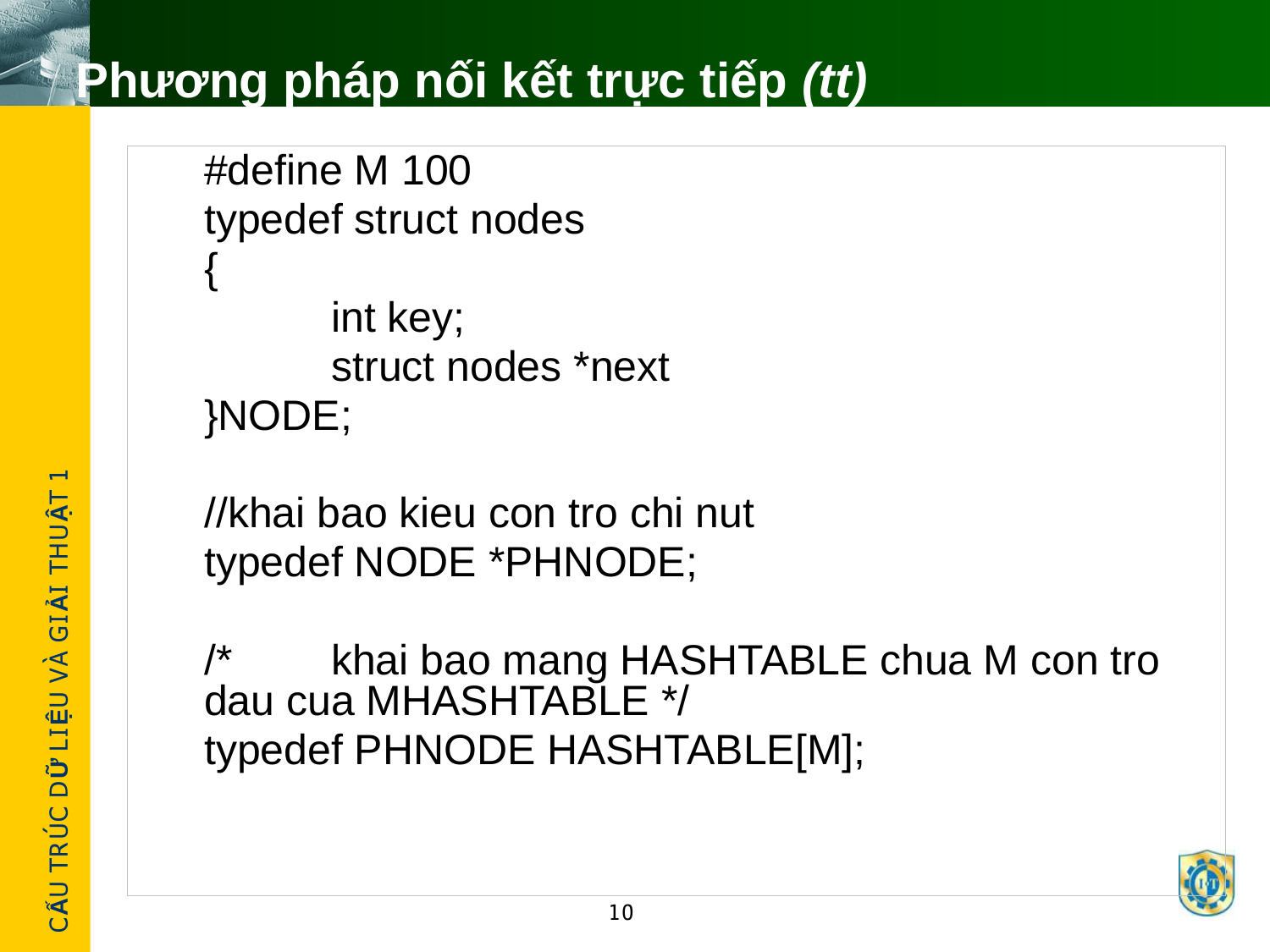

# Phương pháp nối kết trực tiếp (tt)
#define M 100
typedef struct nodes
{
	int key;
	struct nodes *next
}NODE;

//khai bao kieu con tro chi nut
typedef NODE *PHNODE;

/*	khai bao mang HASHTABLE chua M con tro dau cua MHASHTABLE */
typedef PHNODE HASHTABLE[M];